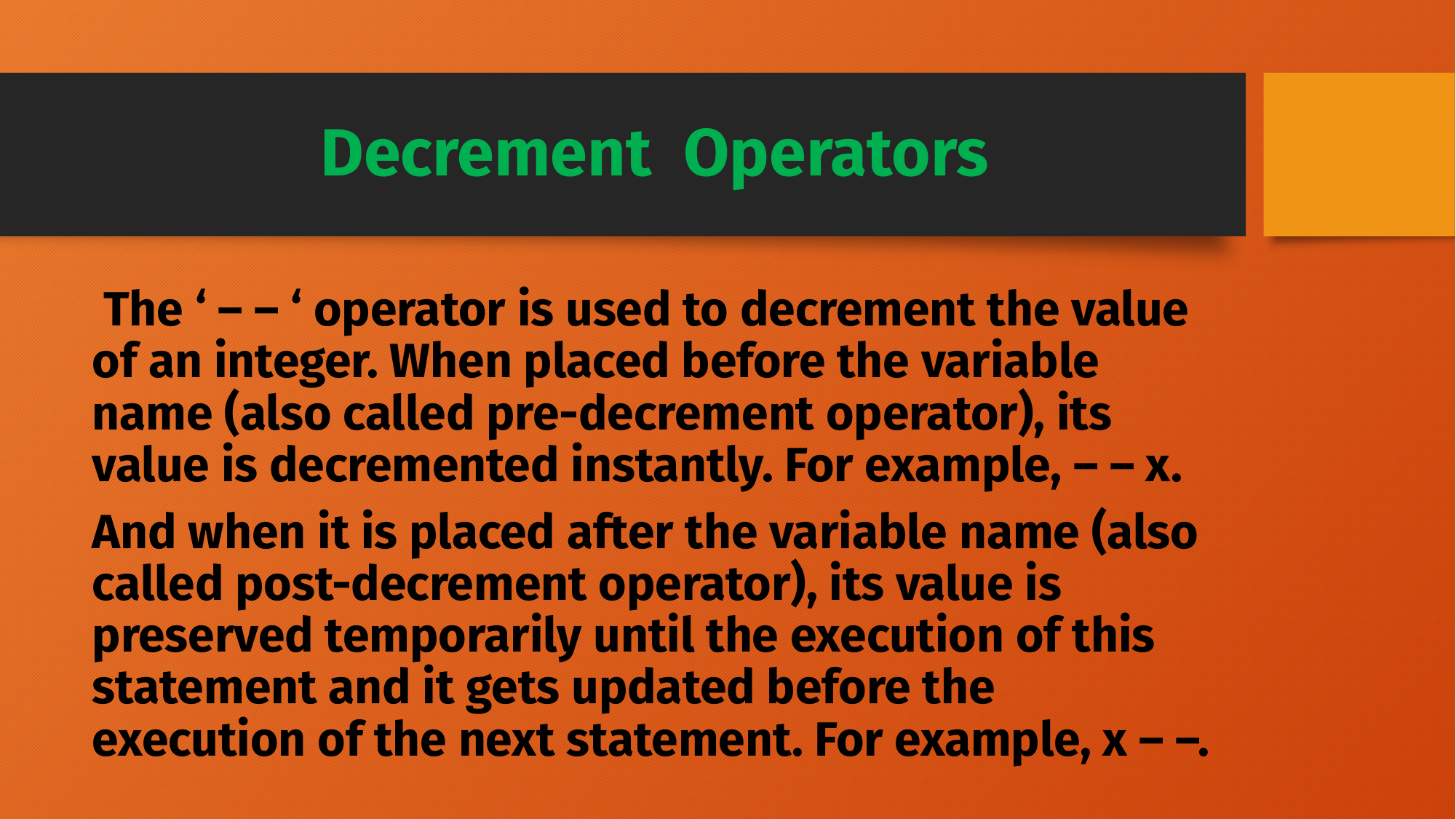

# Decrement  Operators
 The ‘ – – ‘ operator is used to decrement the value of an integer. When placed before the variable name (also called pre-decrement operator), its value is decremented instantly. For example, – – x.
And when it is placed after the variable name (also called post-decrement operator), its value is preserved temporarily until the execution of this statement and it gets updated before the execution of the next statement. For example, x – –.